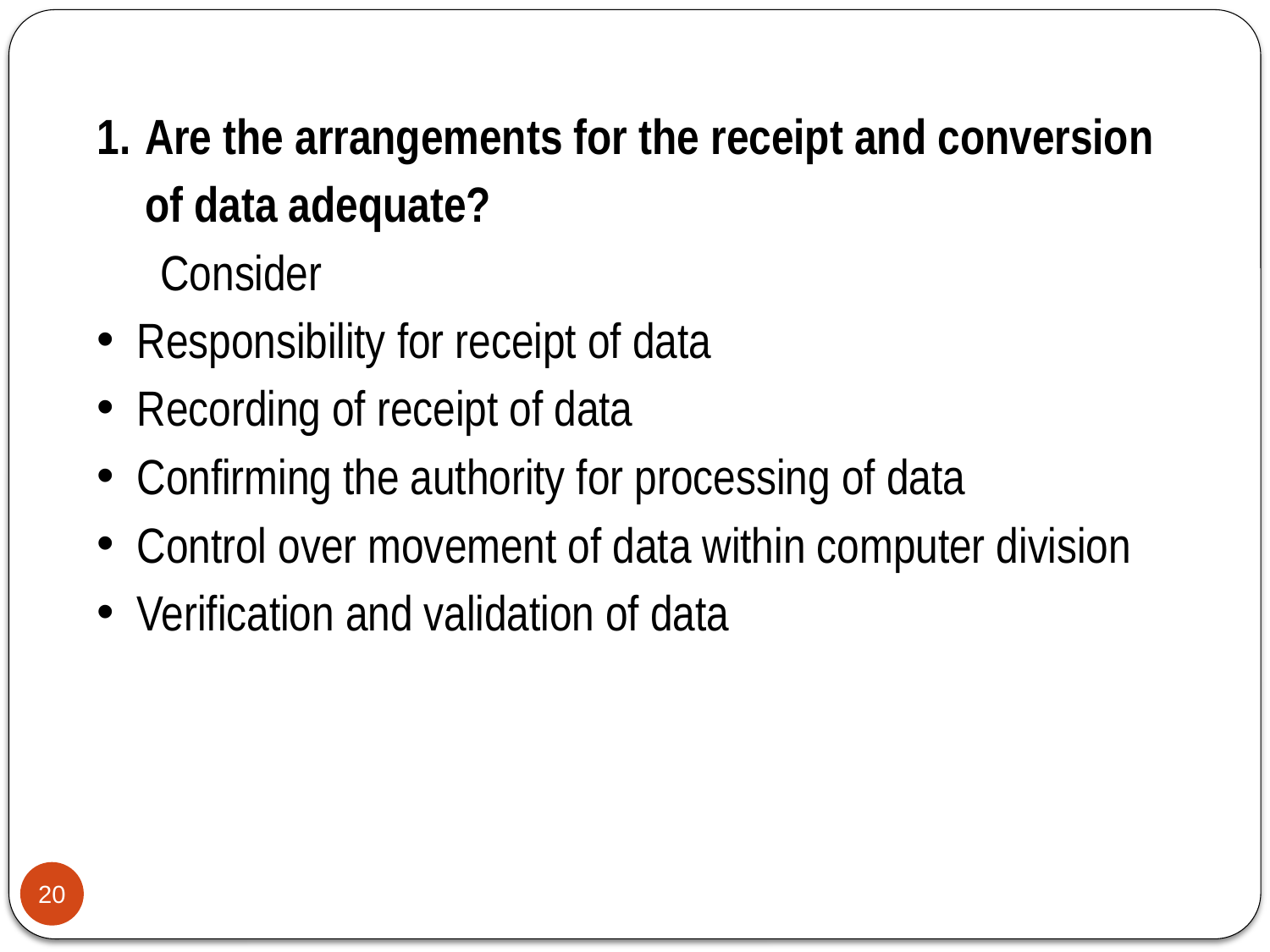

Are the arrangements for the receipt and conversion of data adequate?
Consider
Responsibility for receipt of data
Recording of receipt of data
Confirming the authority for processing of data
Control over movement of data within computer division
Verification and validation of data
20